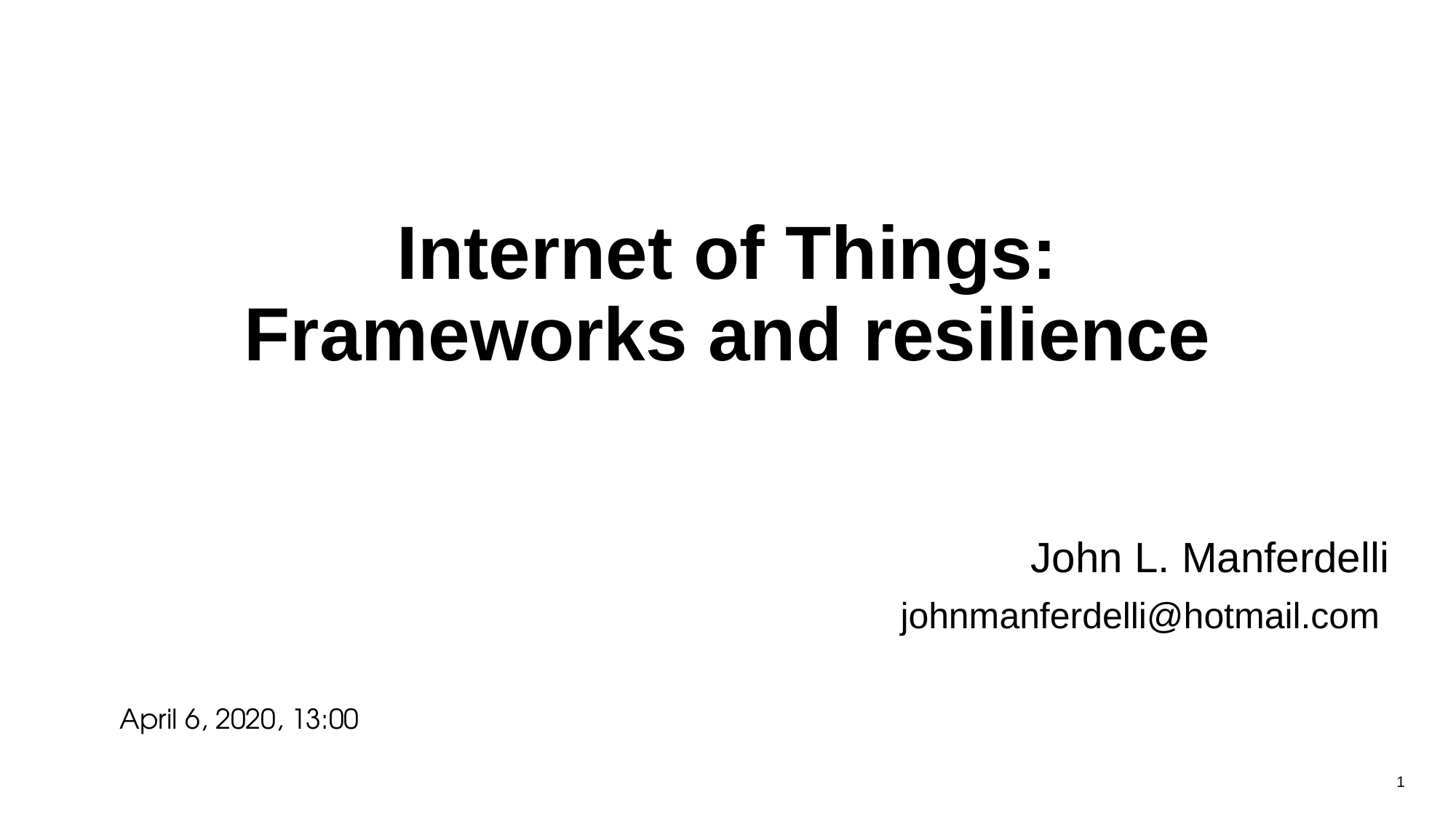

# Internet of Things: Frameworks and resilience
John L. Manferdelli
johnmanferdelli@hotmail.com

April 6, 2020, 13:00
1